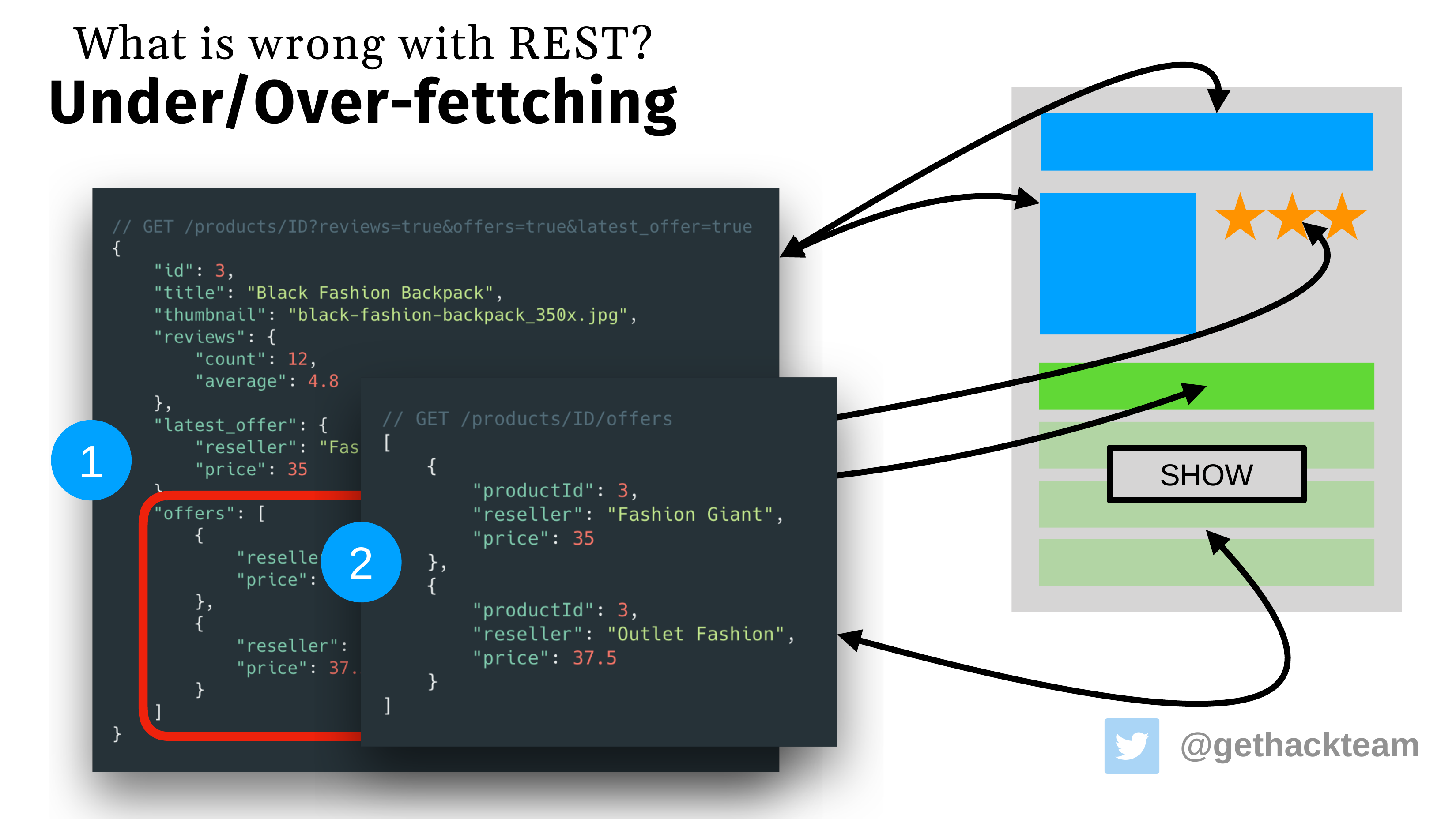

# What is wrong with REST?
Under/Over-fettching

1

SHOW

2

@gethackteam